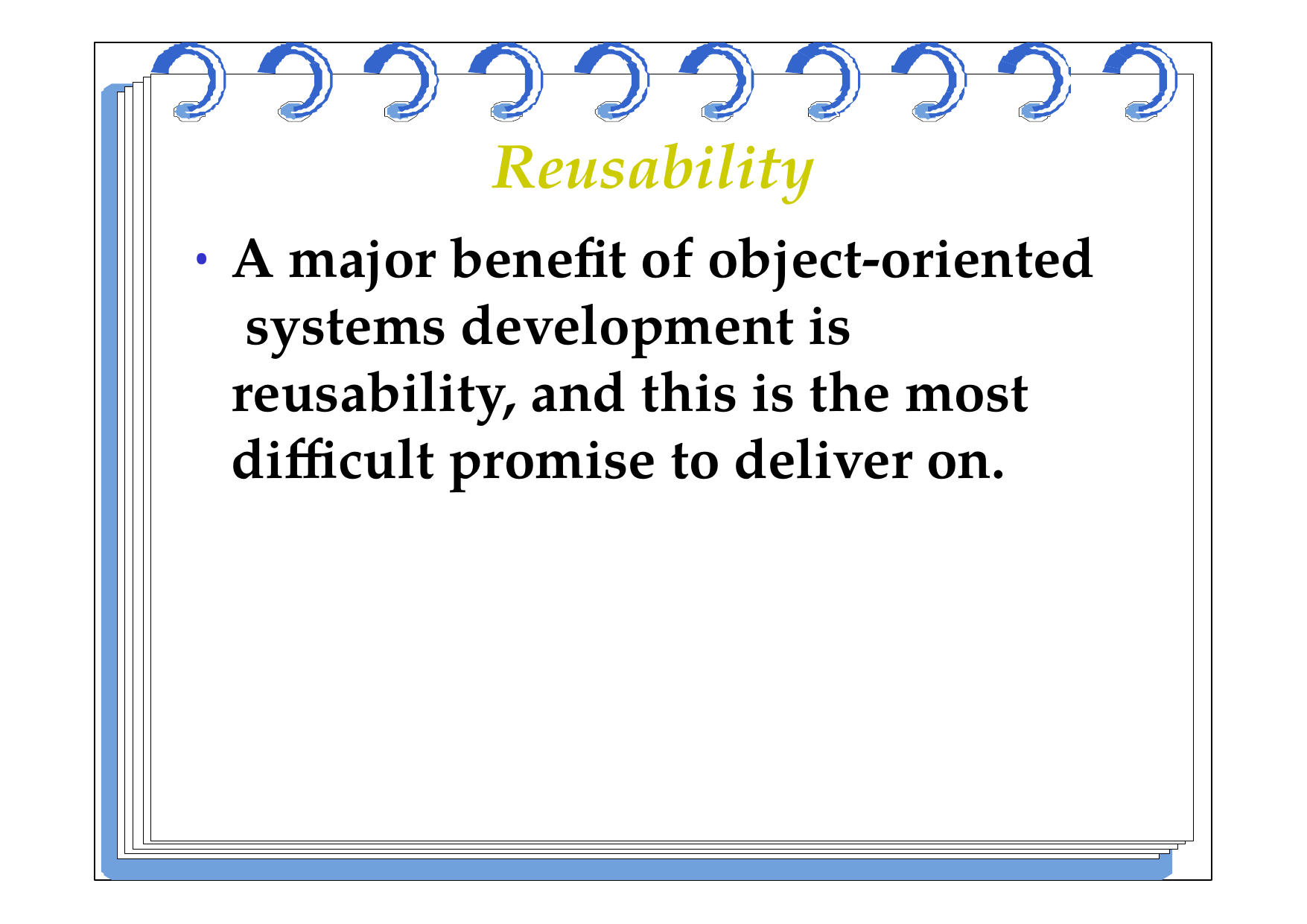

# Reusability
A major benefit of object-oriented  systems development is  reusability, and this is the most  difficult promise to deliver on.